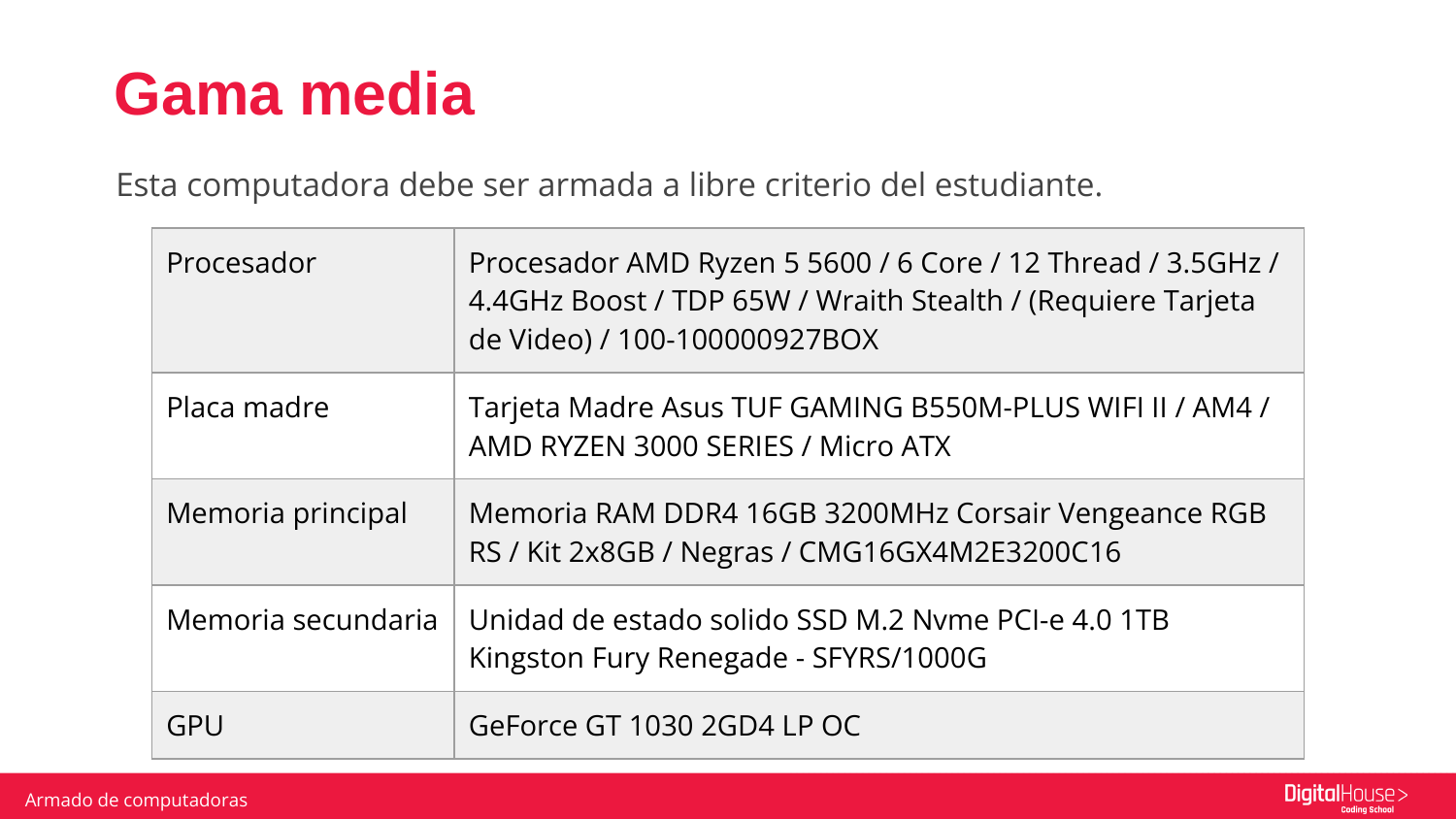

Gama media
Esta computadora debe ser armada a libre criterio del estudiante.

| Procesador | Procesador AMD Ryzen 5 5600 / 6 Core / 12 Thread / 3.5GHz / 4.4GHz Boost / TDP 65W / Wraith Stealth / (Requiere Tarjeta de Video) / 100-100000927BOX |
| --- | --- |
| Placa madre | Tarjeta Madre Asus TUF GAMING B550M-PLUS WIFI II / AM4 / AMD RYZEN 3000 SERIES / Micro ATX |
| Memoria principal | Memoria RAM DDR4 16GB 3200MHz Corsair Vengeance RGB RS / Kit 2x8GB / Negras / CMG16GX4M2E3200C16 |
| Memoria secundaria | Unidad de estado solido SSD M.2 Nvme PCI-e 4.0 1TB Kingston Fury Renegade - SFYRS/1000G |
| GPU | GeForce GT 1030 2GD4 LP OC |